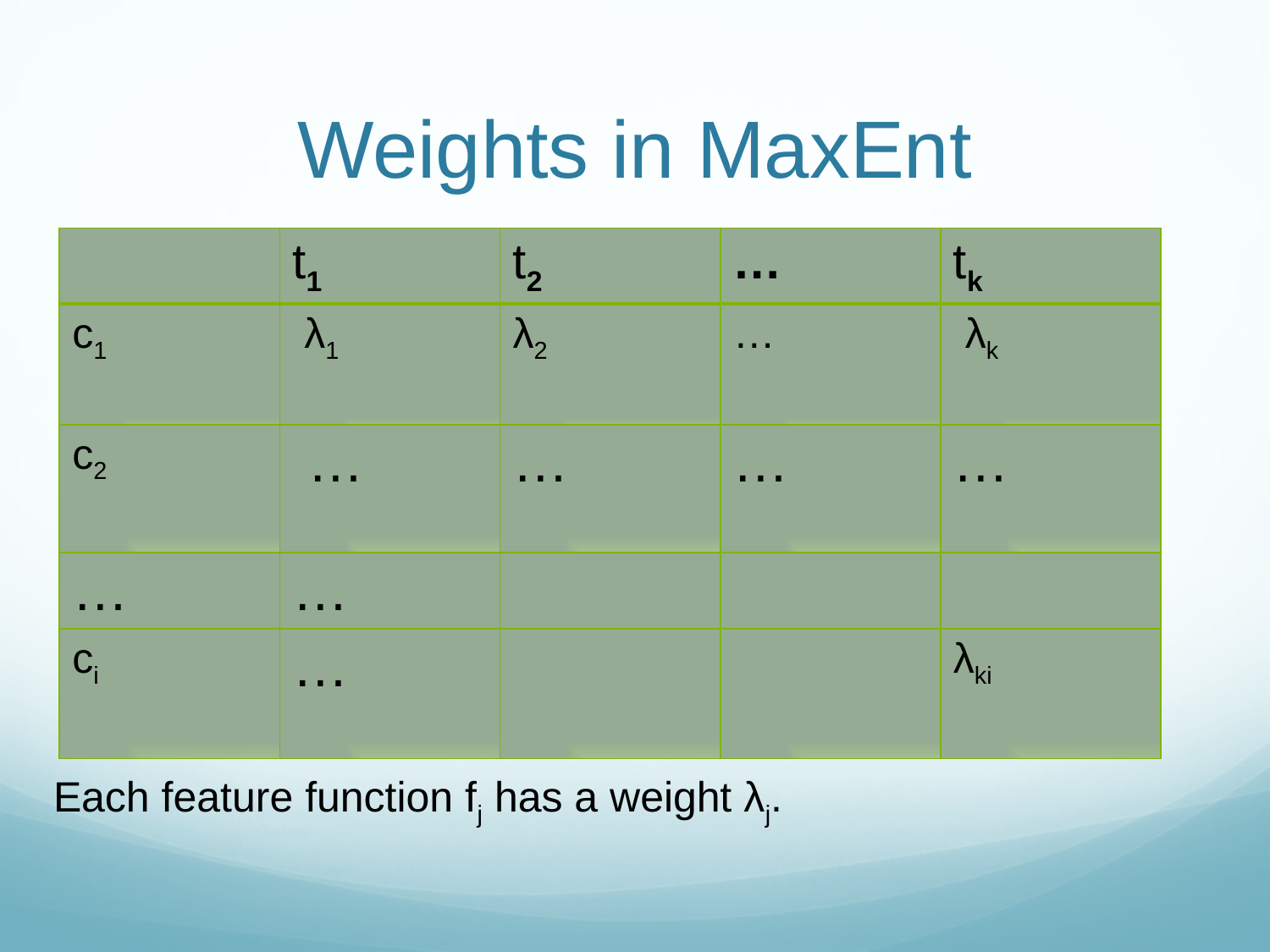

# Weights in MaxEnt
|  | t1 | t2 | … | tk |
| --- | --- | --- | --- | --- |
| c1 | λ1 | λ2 | … | λk |
| c2 | … | … | … | … |
| … | … |  |  |  |
| ci | … |  |  | λki |
Each feature function fj has a weight λj.